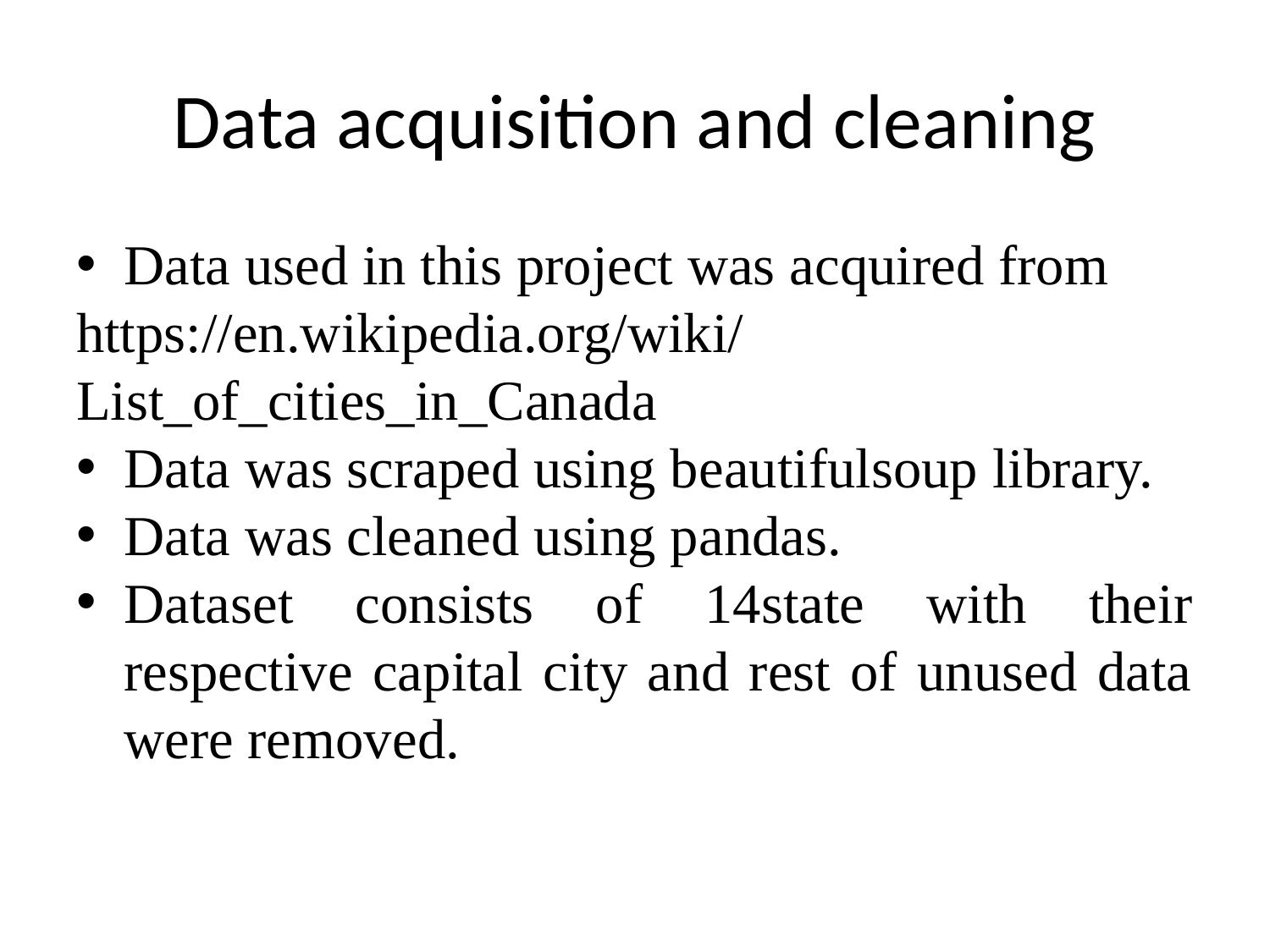

# Data acquisition and cleaning
Data used in this project was acquired from
https://en.wikipedia.org/wiki/List_of_cities_in_Canada
Data was scraped using beautifulsoup library.
Data was cleaned using pandas.
Dataset consists of 14state with their respective capital city and rest of unused data were removed.